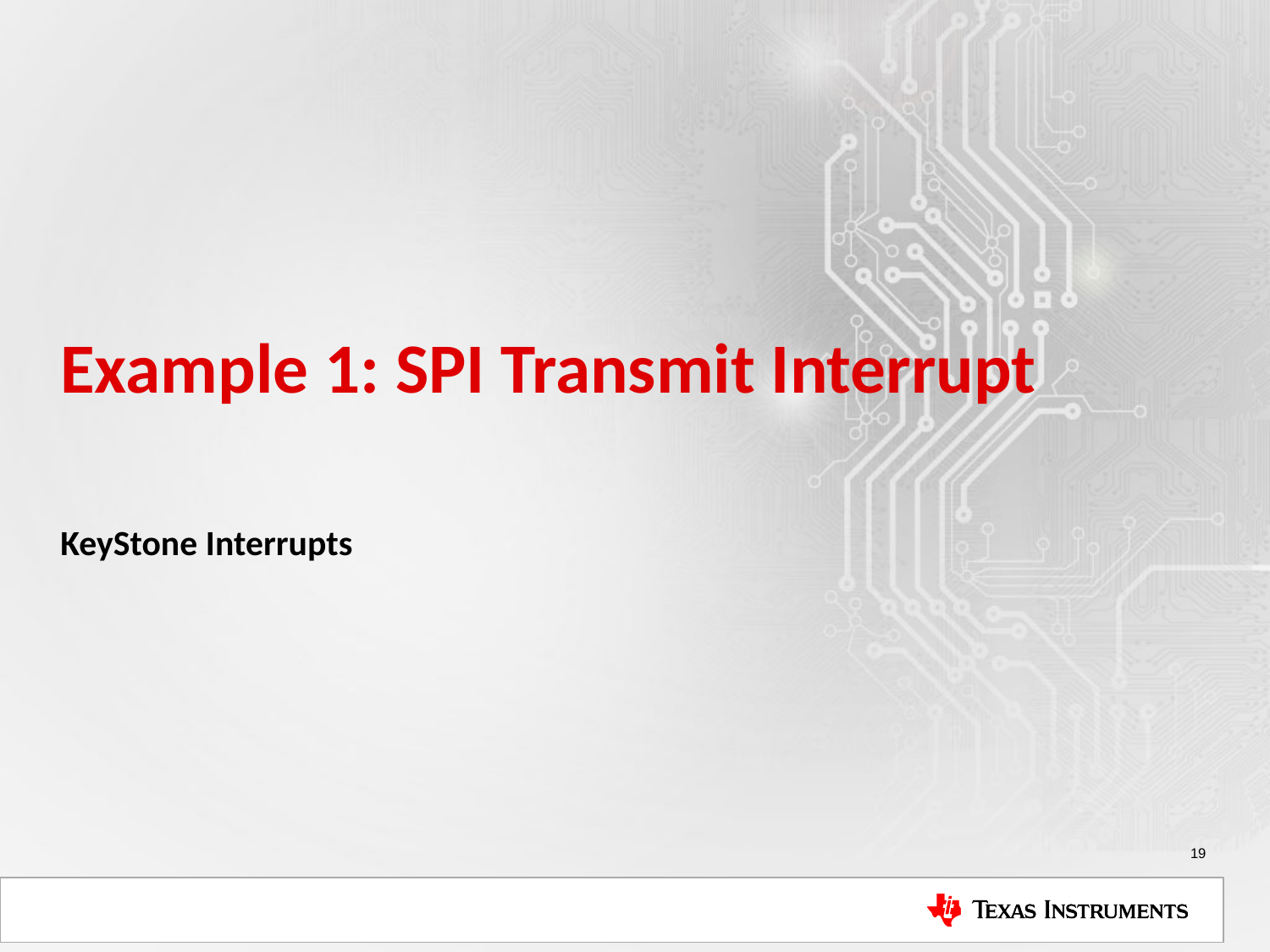

# Example 1: SPI Transmit Interrupt
KeyStone Interrupts
19